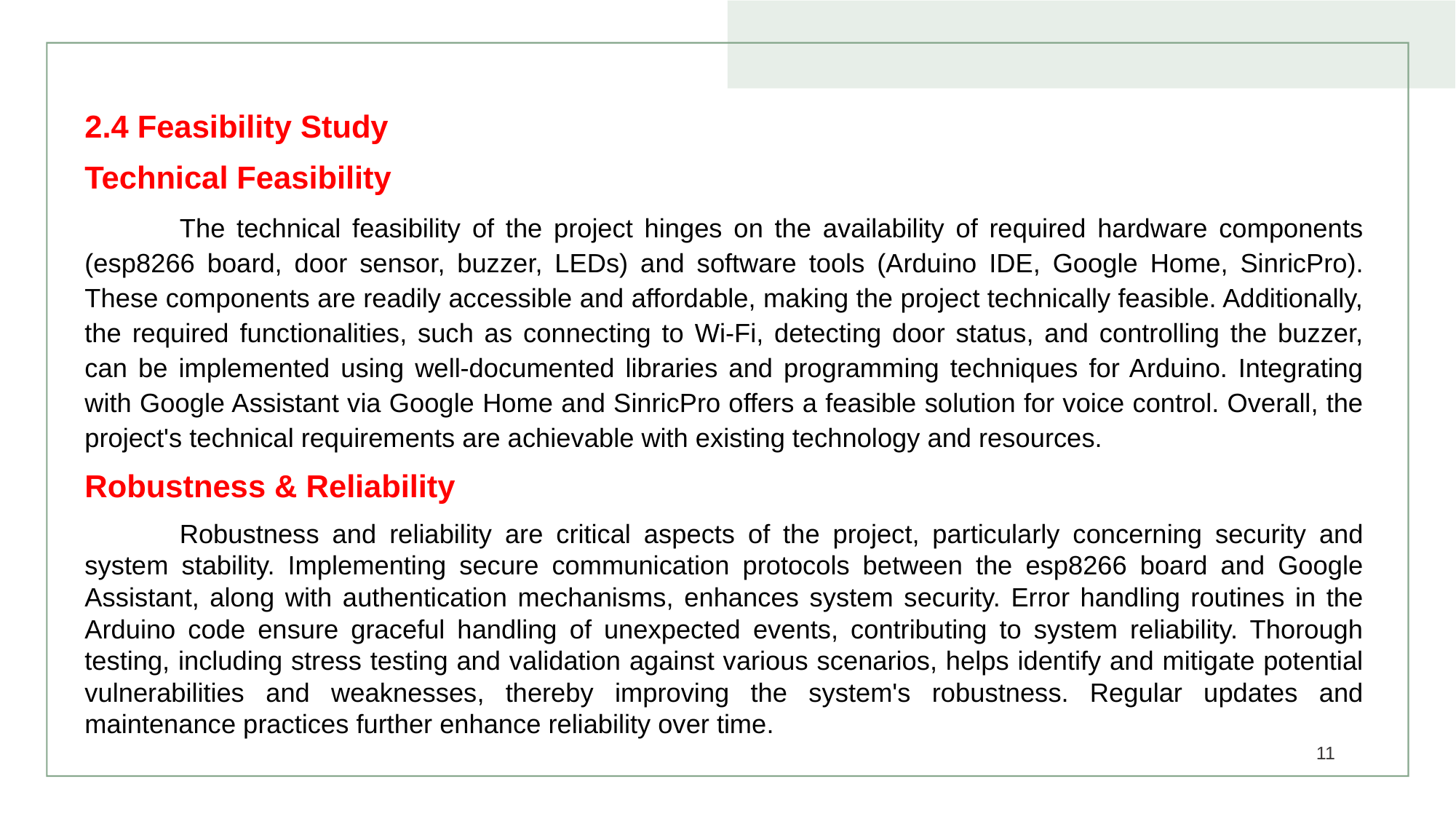

2.4 Feasibility Study
Technical Feasibility
	The technical feasibility of the project hinges on the availability of required hardware components (esp8266 board, door sensor, buzzer, LEDs) and software tools (Arduino IDE, Google Home, SinricPro). These components are readily accessible and affordable, making the project technically feasible. Additionally, the required functionalities, such as connecting to Wi-Fi, detecting door status, and controlling the buzzer, can be implemented using well-documented libraries and programming techniques for Arduino. Integrating with Google Assistant via Google Home and SinricPro offers a feasible solution for voice control. Overall, the project's technical requirements are achievable with existing technology and resources.
Robustness & Reliability
	Robustness and reliability are critical aspects of the project, particularly concerning security and system stability. Implementing secure communication protocols between the esp8266 board and Google Assistant, along with authentication mechanisms, enhances system security. Error handling routines in the Arduino code ensure graceful handling of unexpected events, contributing to system reliability. Thorough testing, including stress testing and validation against various scenarios, helps identify and mitigate potential vulnerabilities and weaknesses, thereby improving the system's robustness. Regular updates and maintenance practices further enhance reliability over time.
11